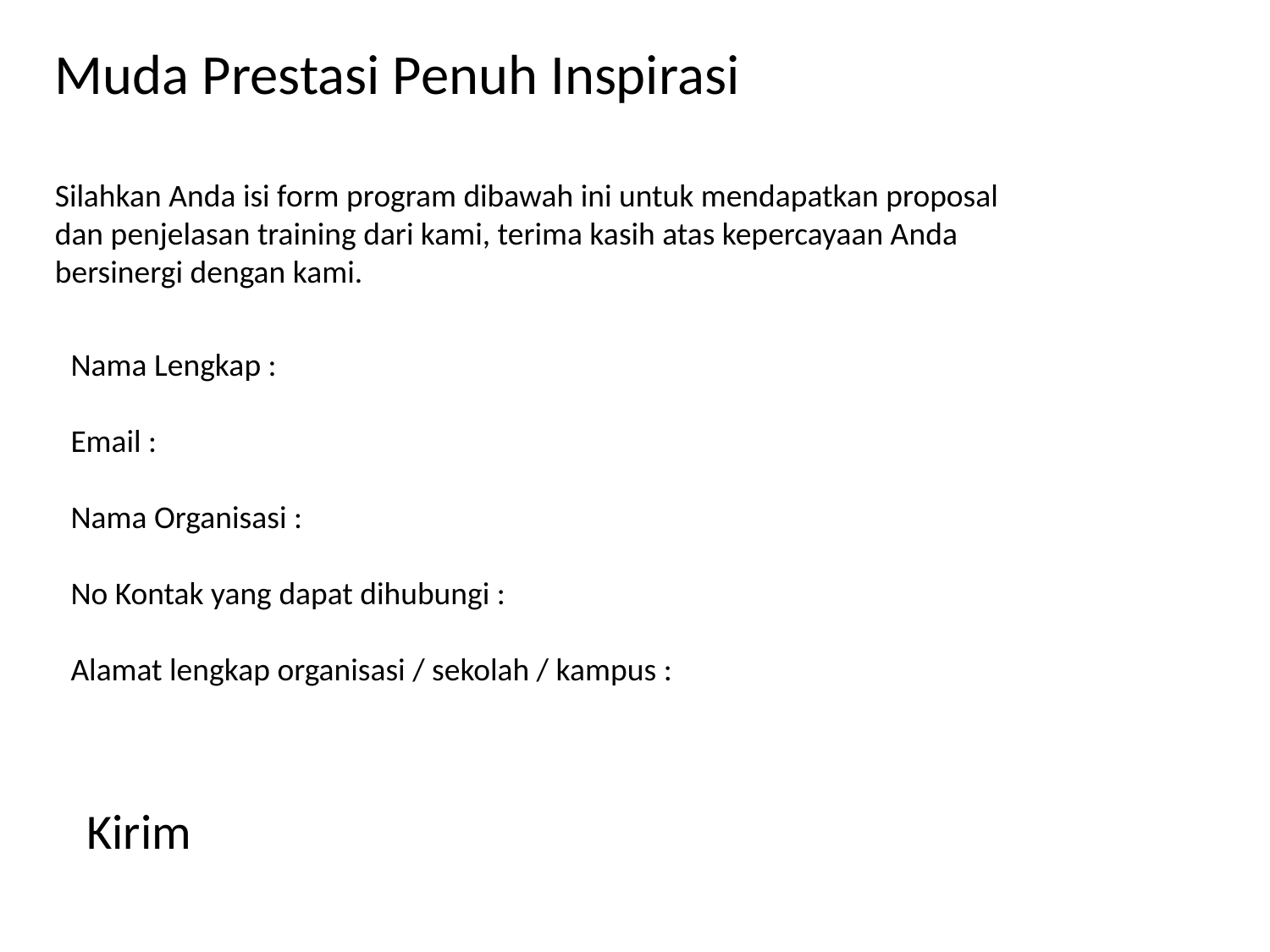

Muda Prestasi Penuh Inspirasi
Silahkan Anda isi form program dibawah ini untuk mendapatkan proposal
dan penjelasan training dari kami, terima kasih atas kepercayaan Anda
bersinergi dengan kami.
Nama Lengkap :

Email :

Nama Organisasi :

No Kontak yang dapat dihubungi :

Alamat lengkap organisasi / sekolah / kampus :
Kirim